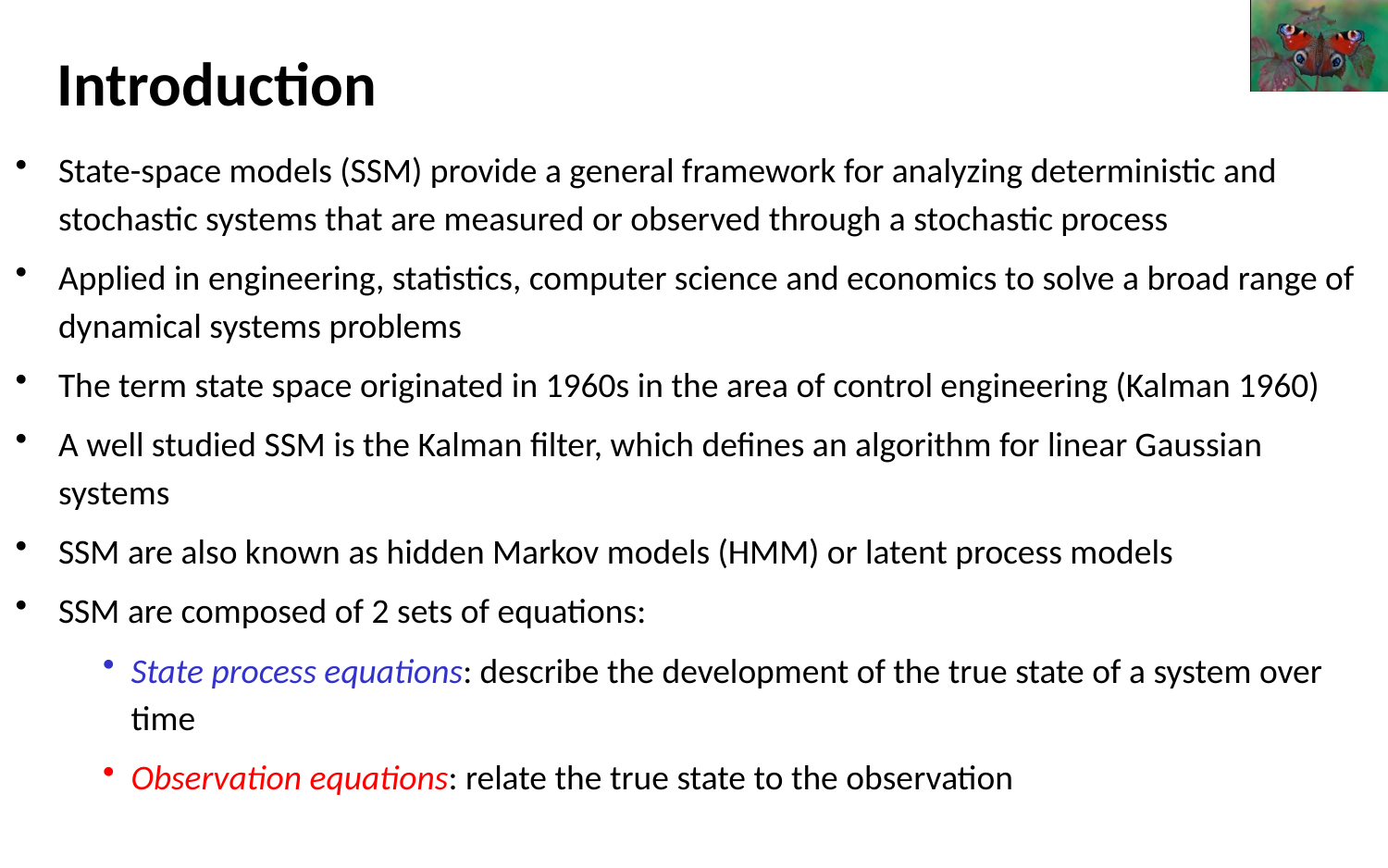

# Introduction

State-space models (SSM) provide a general framework for analyzing deterministic and stochastic systems that are measured or observed through a stochastic process
Applied in engineering, statistics, computer science and economics to solve a broad range of dynamical systems problems
The term state space originated in 1960s in the area of control engineering (Kalman 1960)
A well studied SSM is the Kalman filter, which defines an algorithm for linear Gaussian systems
SSM are also known as hidden Markov models (HMM) or latent process models
SSM are composed of 2 sets of equations:
State process equations: describe the development of the true state of a system over time
Observation equations: relate the true state to the observation